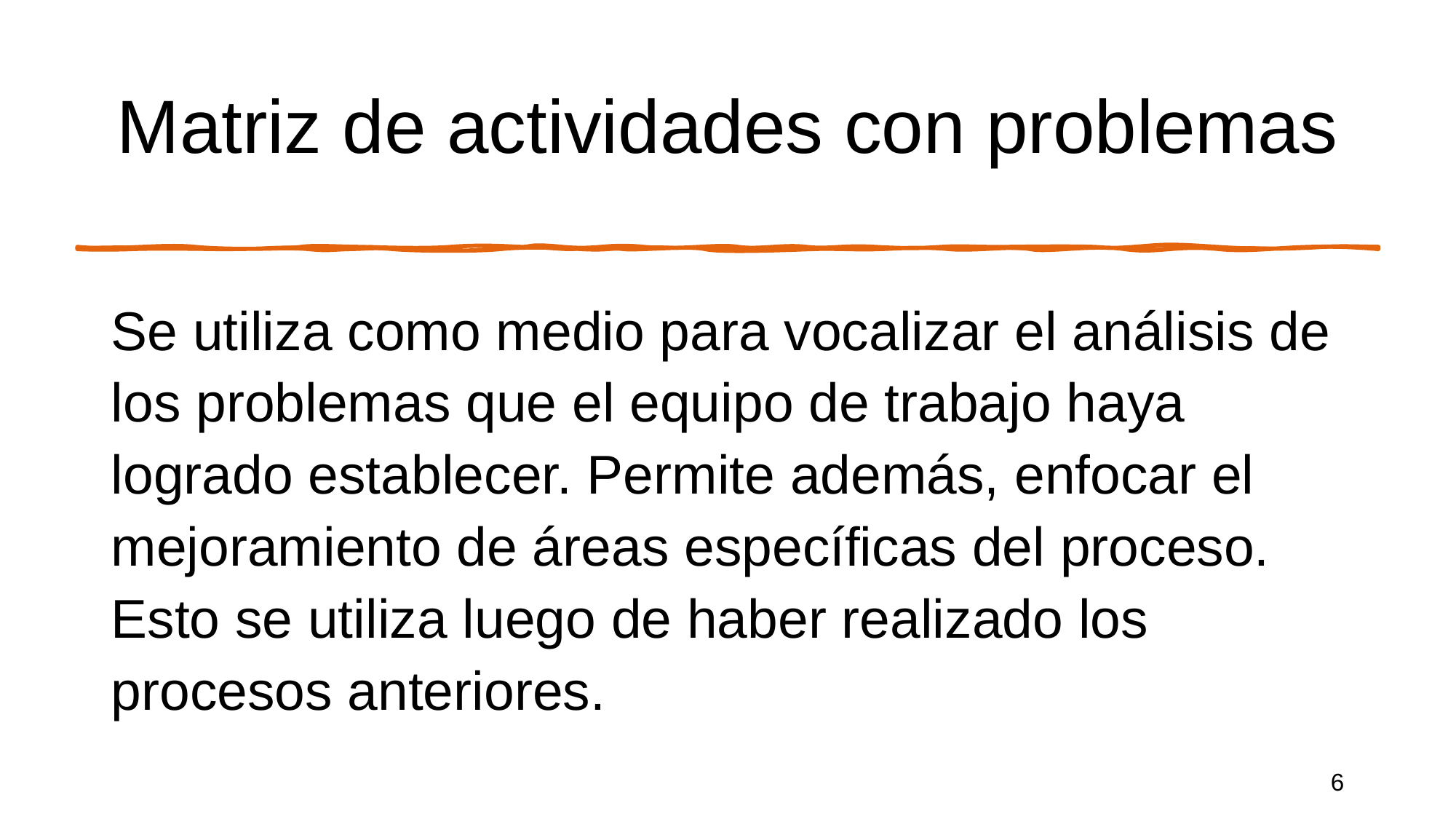

# Matriz de actividades con problemas
Se utiliza como medio para vocalizar el análisis de los problemas que el equipo de trabajo haya logrado establecer. Permite además, enfocar el mejoramiento de áreas específicas del proceso. Esto se utiliza luego de haber realizado los procesos anteriores.
6